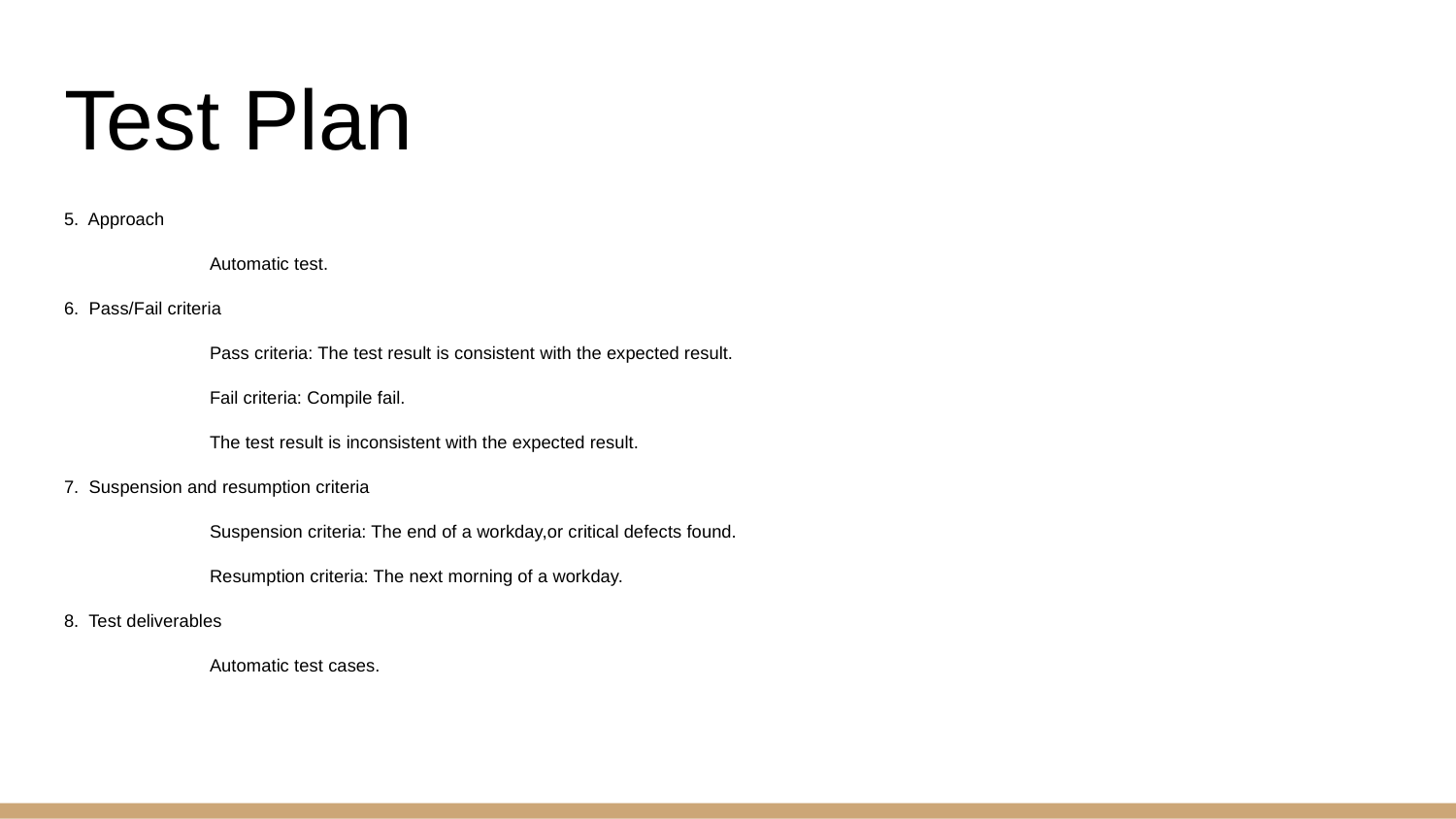

# Test Plan
5.  Approach
 	Automatic test.
6.  Pass/Fail criteria
 	Pass criteria: The test result is consistent with the expected result.
 	Fail criteria: Compile fail.
 	The test result is inconsistent with the expected result.
7.  Suspension and resumption criteria
	Suspension criteria: The end of a workday,or critical defects found.
	Resumption criteria: The next morning of a workday.
8.  Test deliverables
	Automatic test cases.